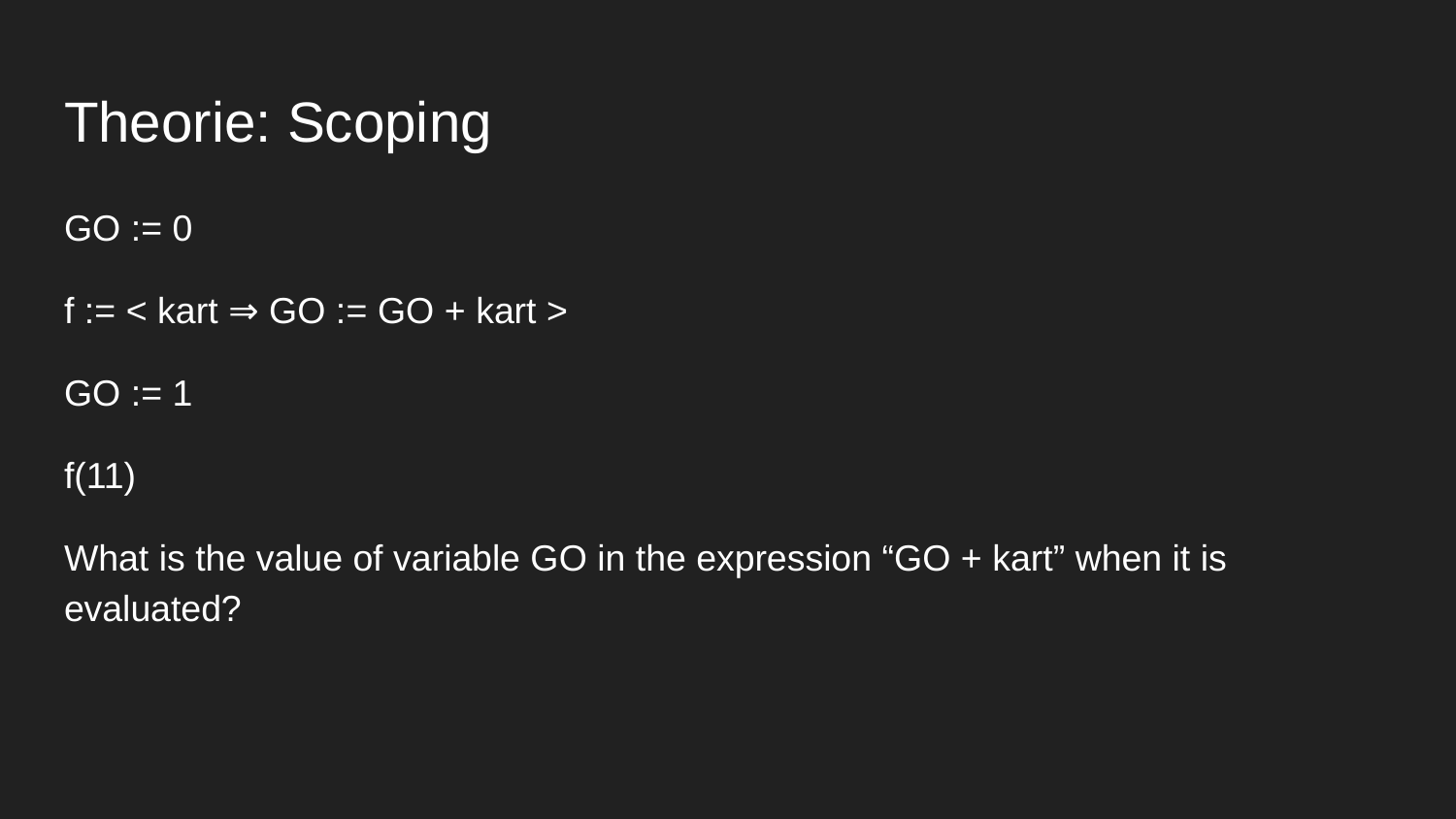

# Theorie: Scoping
GO := 0
f := < kart ⇒ GO := GO + kart >
GO := 1
f(11)
What is the value of variable GO in the expression “GO + kart” when it is evaluated?